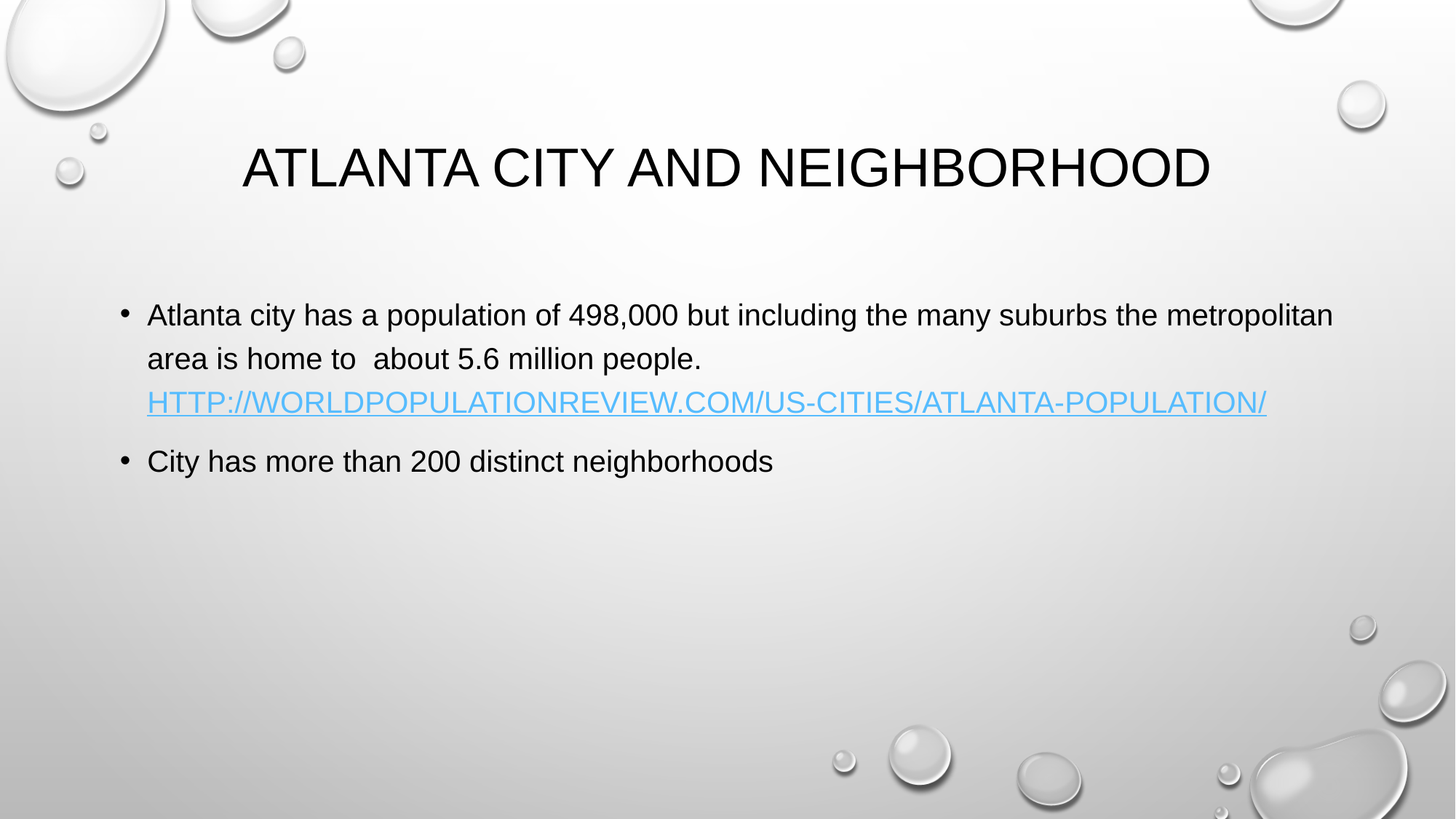

# Atlanta CITY and Neighborhood
Atlanta city has a population of 498,000 but including the many suburbs the metropolitan area is home to  about 5.6 million people. http://worldpopulationreview.com/us-cities/atlanta-population/
City has more than 200 distinct neighborhoods